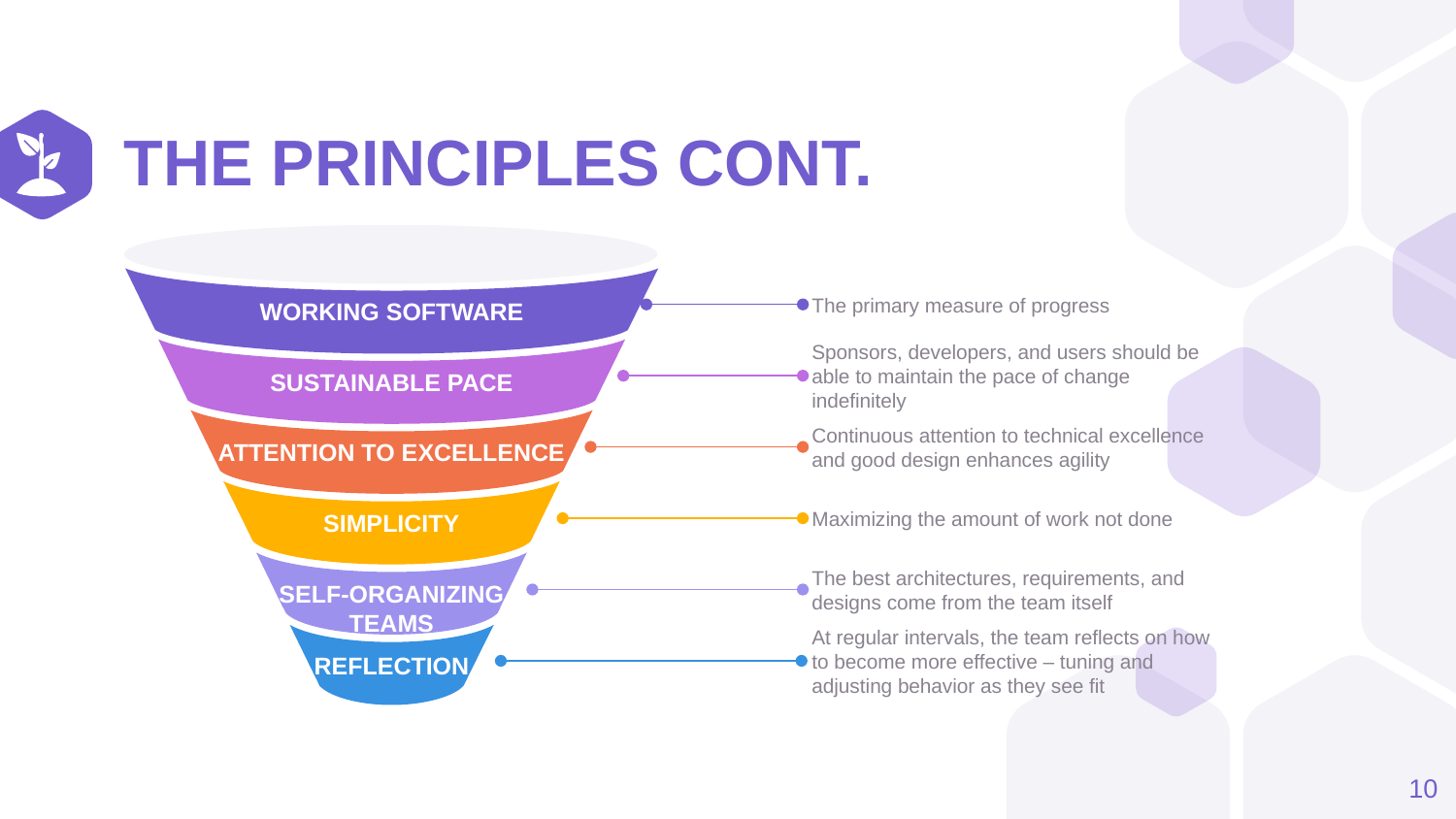

# THE PRINCIPLES CONT.

WORKING SOFTWARE
SUSTAINABLE PACE
ATTENTION TO EXCELLENCE
SIMPLICITY

SELF-ORGANIZING TEAMS
REFLECTION
The primary measure of progress
Sponsors, developers, and users should be able to maintain the pace of change indefinitely
Continuous attention to technical excellence and good design enhances agility
Maximizing the amount of work not done
The best architectures, requirements, and designs come from the team itself
At regular intervals, the team reflects on how to become more effective – tuning and adjusting behavior as they see fit
10